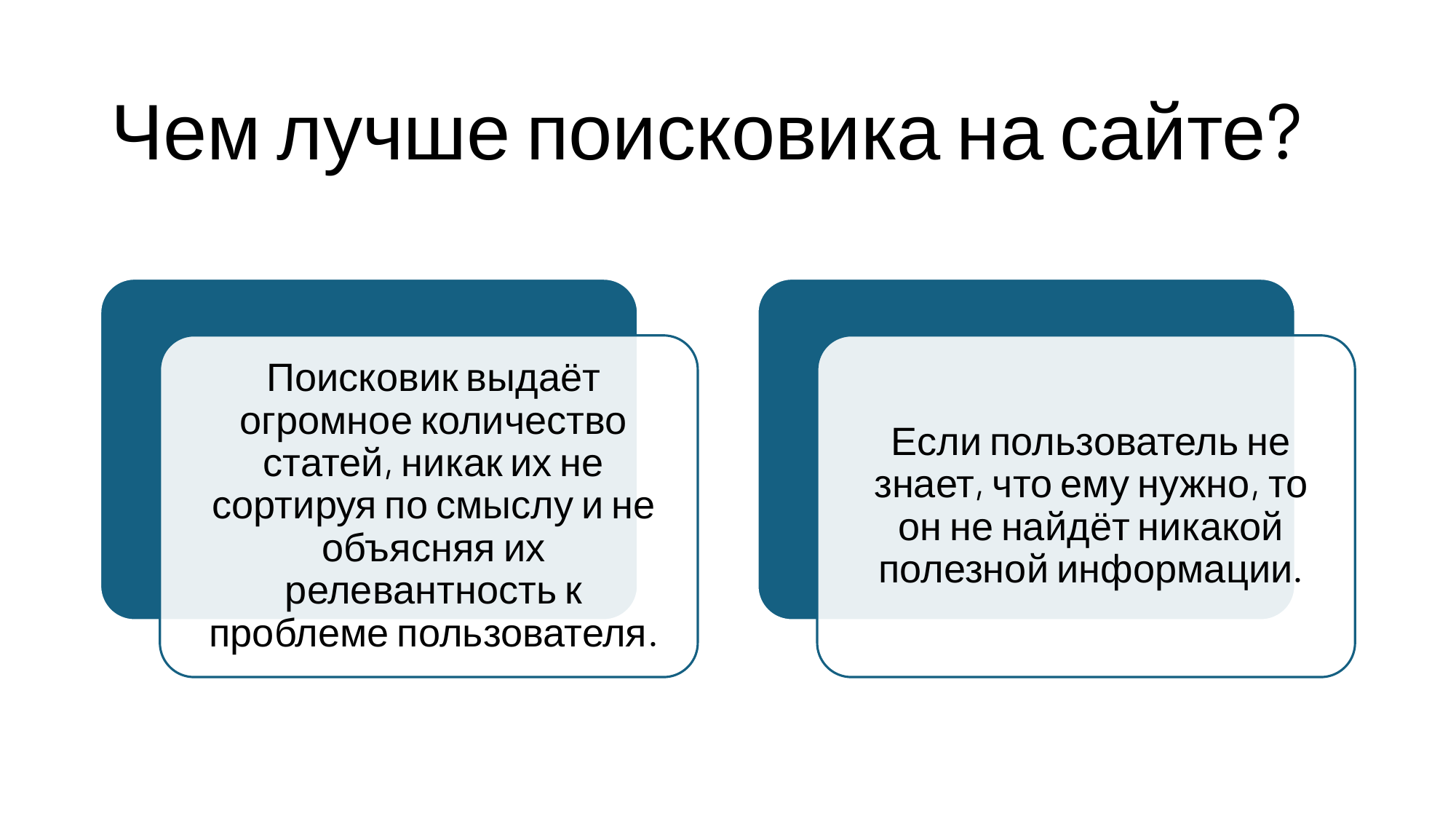

# Чем лучше поисковика на сайте?
Поисковик выдаёт огромное количество статей, никак их не сортируя по смыслу и не объясняя их релевантность к проблеме пользователя.
Если пользователь не знает, что ему нужно, то он не найдёт никакой полезной информации.